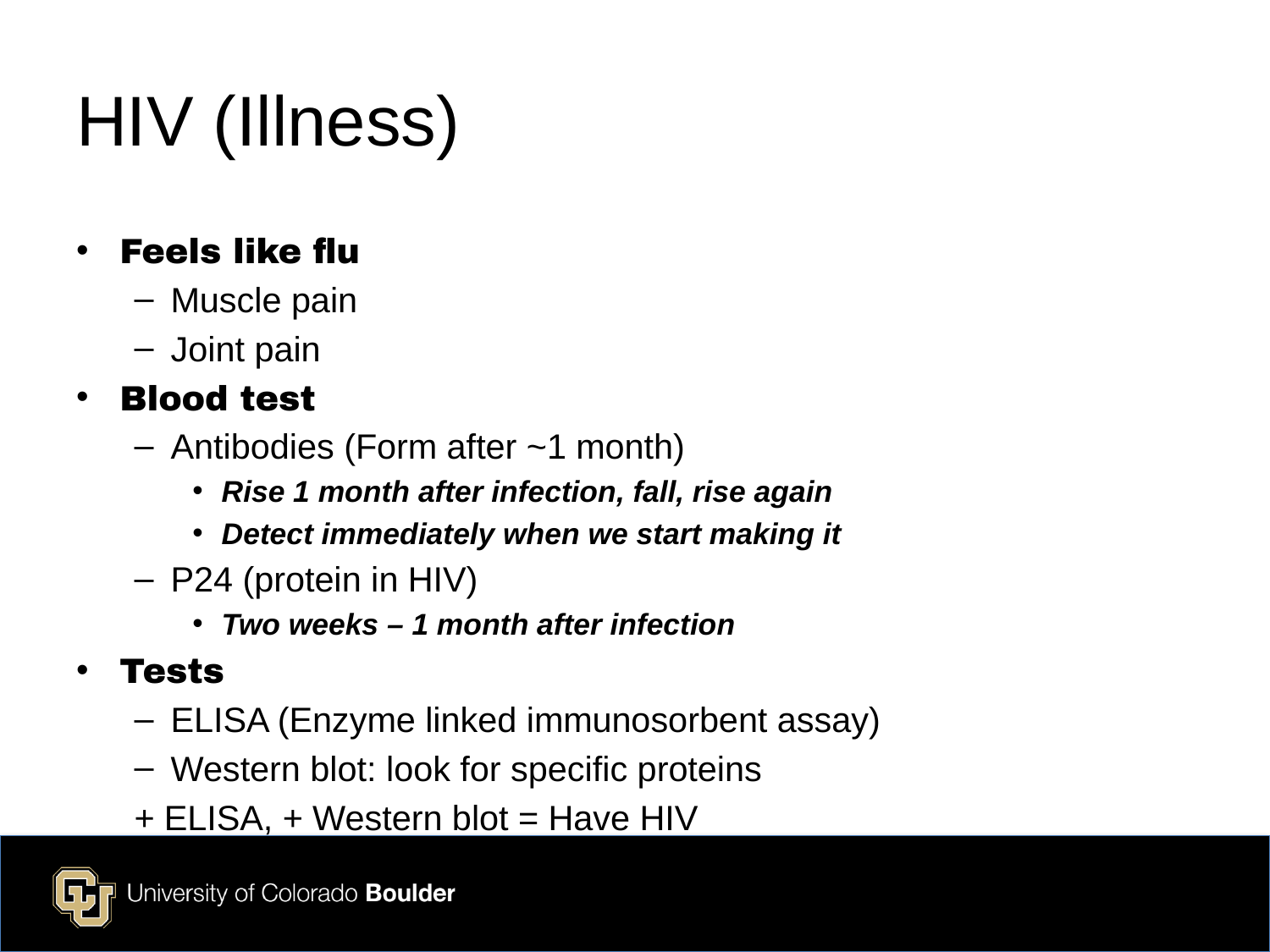

# HIV (Illness)
Feels like flu
Muscle pain
Joint pain
Blood test
Antibodies (Form after ~1 month)
Rise 1 month after infection, fall, rise again
Detect immediately when we start making it
P24 (protein in HIV)
Two weeks – 1 month after infection
Tests
ELISA (Enzyme linked immunosorbent assay)
Western blot: look for specific proteins
		+ ELISA, + Western blot = Have HIV